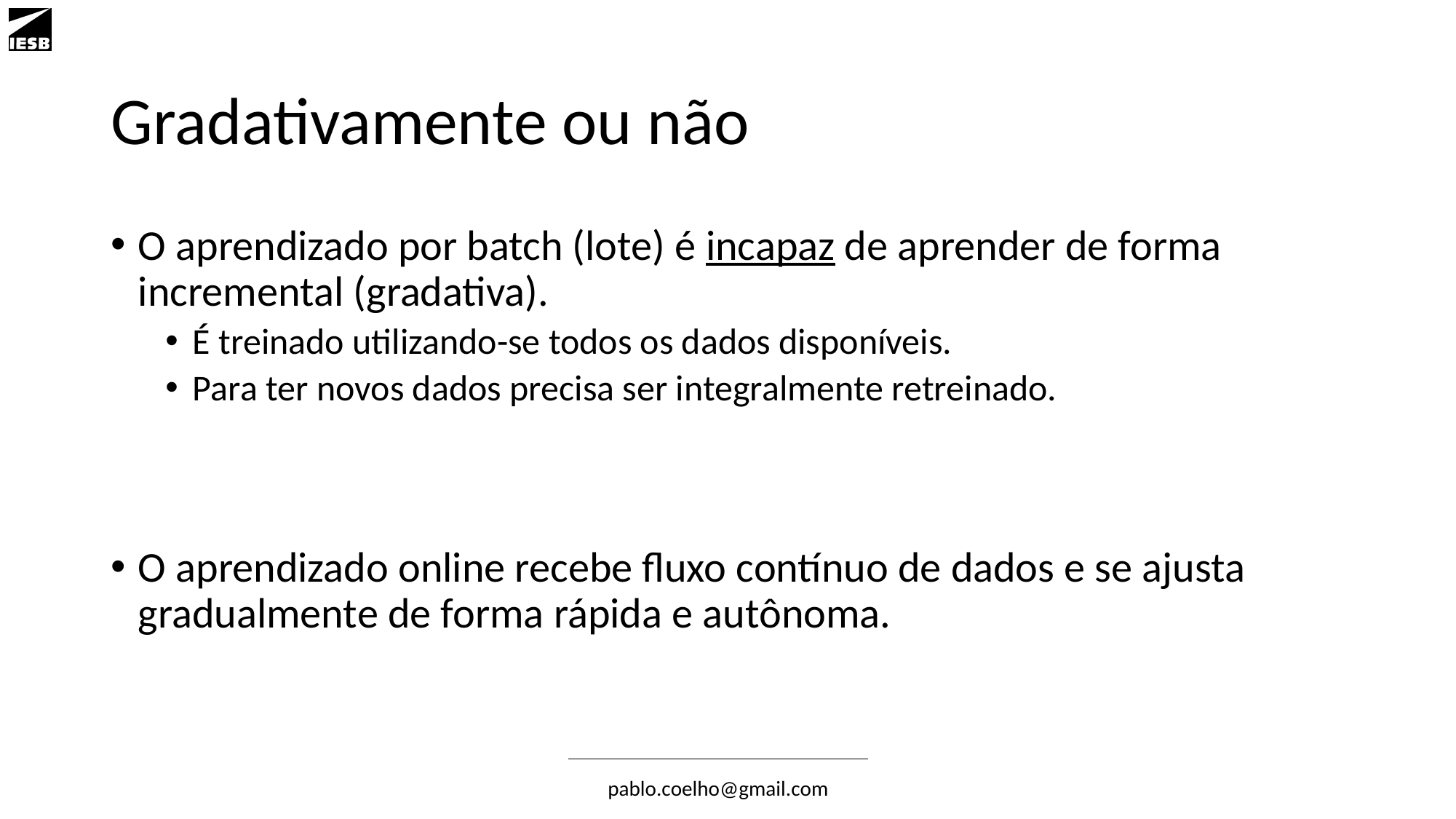

# Gradativamente ou não
O aprendizado por batch (lote) é incapaz de aprender de forma incremental (gradativa).
É treinado utilizando-se todos os dados disponíveis.
Para ter novos dados precisa ser integralmente retreinado.

O aprendizado online recebe fluxo contínuo de dados e se ajusta gradualmente de forma rápida e autônoma.